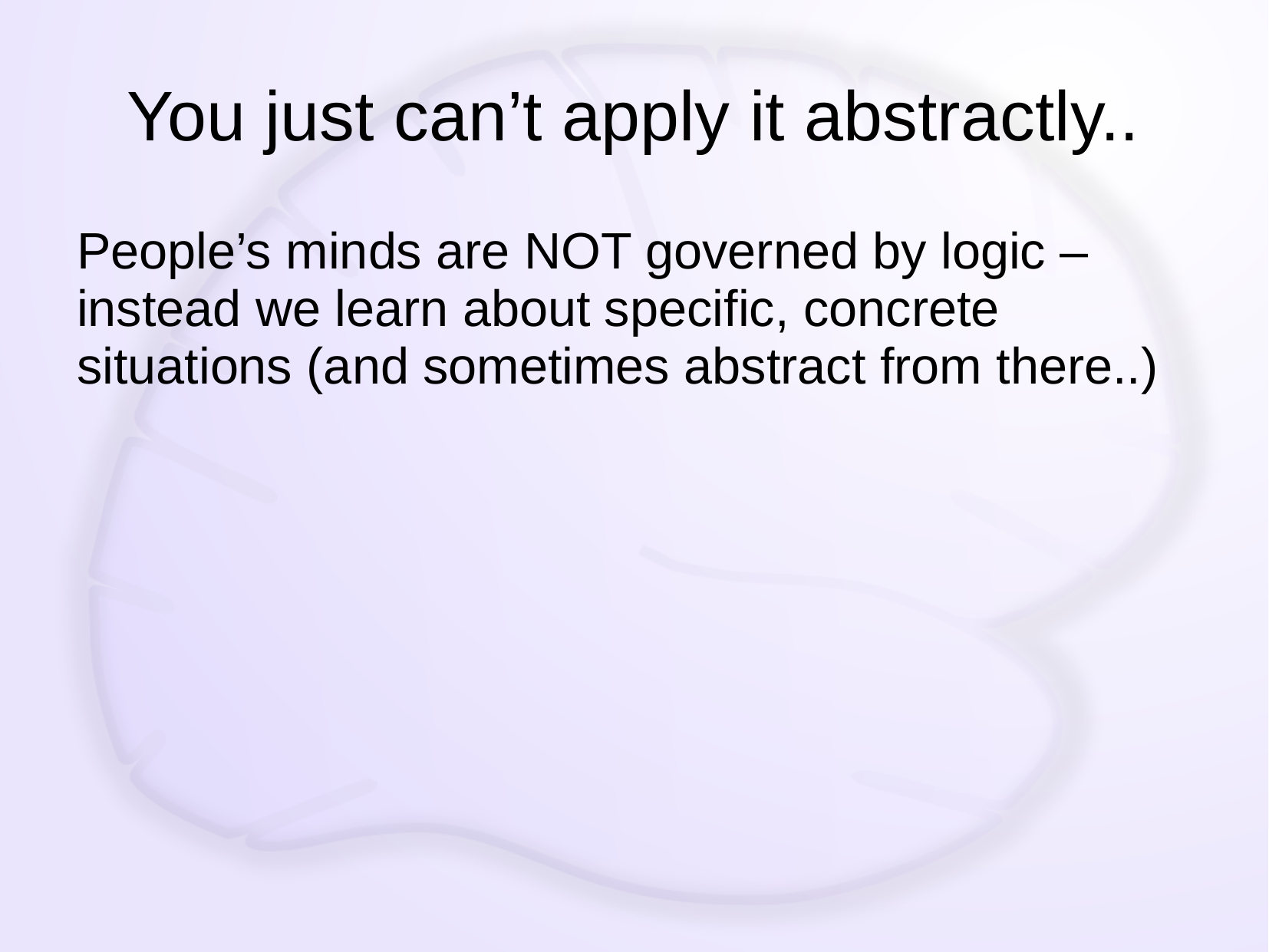

# You just can’t apply it abstractly..
People’s minds are NOT governed by logic – instead we learn about specific, concrete situations (and sometimes abstract from there..)